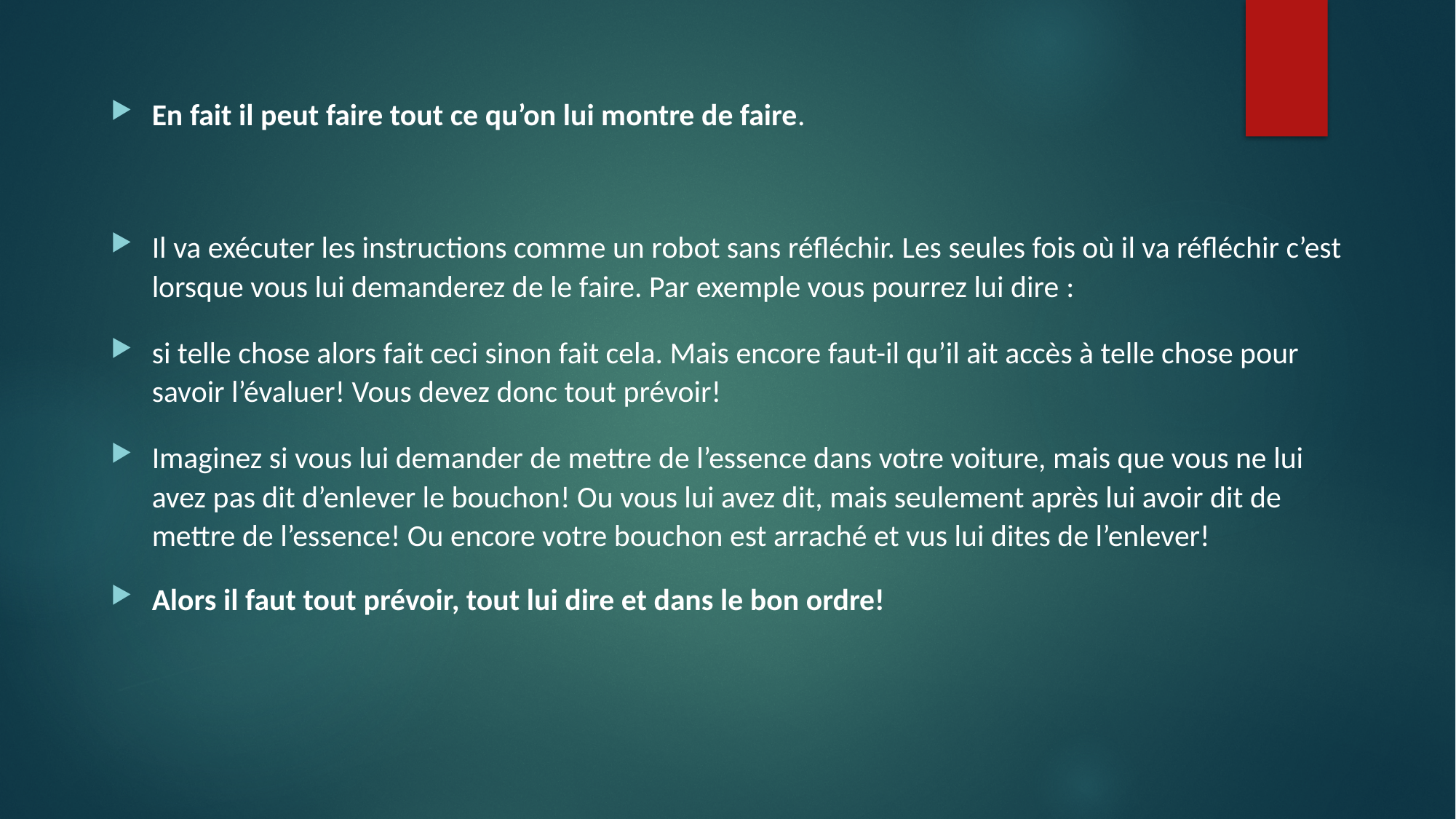

En fait il peut faire tout ce qu’on lui montre de faire.

Il va exécuter les instructions comme un robot sans réfléchir. Les seules fois où il va réfléchir c’est lorsque vous lui demanderez de le faire. Par exemple vous pourrez lui dire :
si telle chose alors fait ceci sinon fait cela. Mais encore faut-il qu’il ait accès à telle chose pour savoir l’évaluer! Vous devez donc tout prévoir!
Imaginez si vous lui demander de mettre de l’essence dans votre voiture, mais que vous ne lui avez pas dit d’enlever le bouchon! Ou vous lui avez dit, mais seulement après lui avoir dit de mettre de l’essence! Ou encore votre bouchon est arraché et vus lui dites de l’enlever!
Alors il faut tout prévoir, tout lui dire et dans le bon ordre!